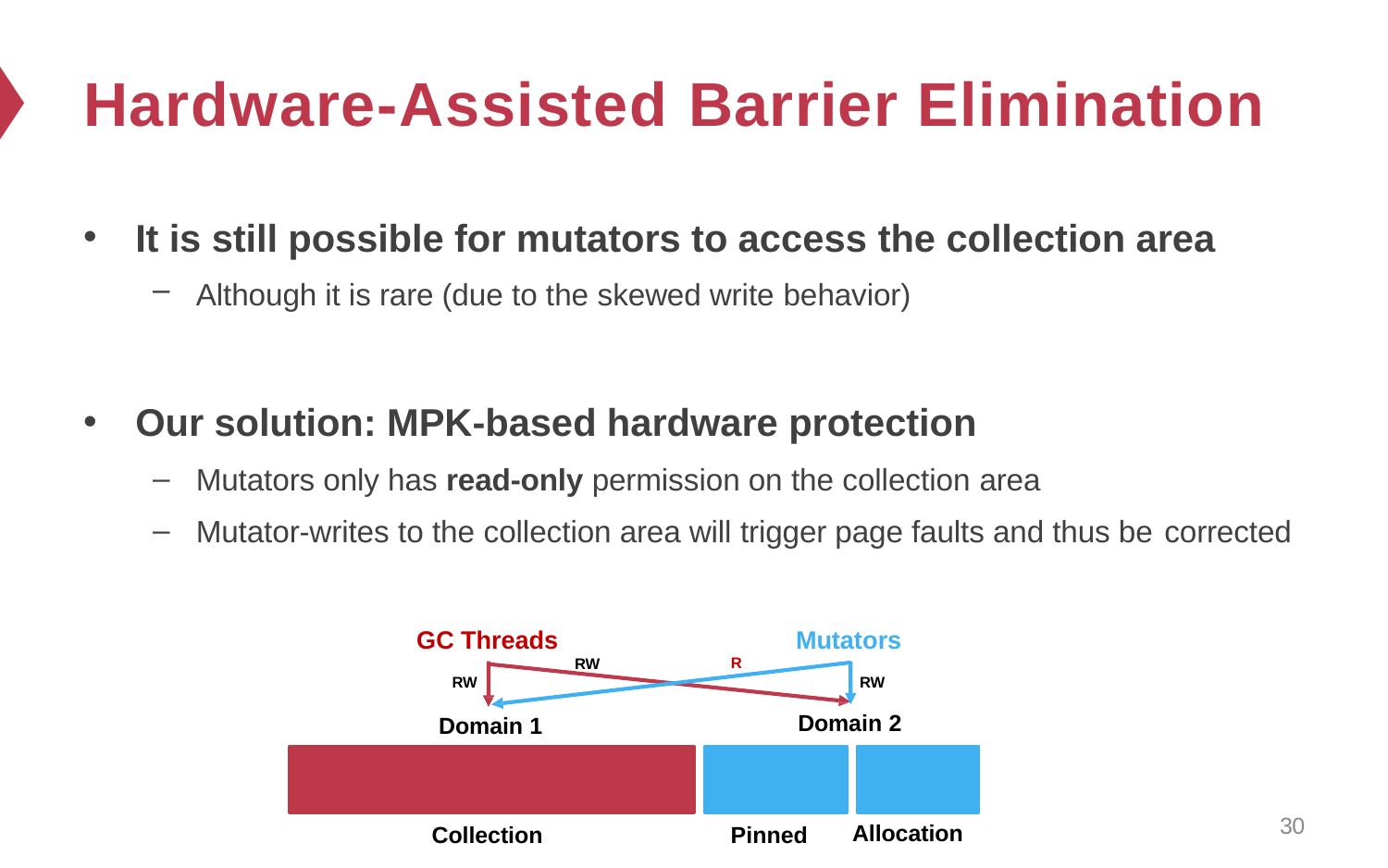

# Hardware-Assisted Barrier Elimination
It is still possible for mutators to access the collection area
Although it is rare (due to the skewed write behavior)

Our solution: MPK-based hardware protection
Mutators only has read-only permission on the collection area
Mutator-writes to the collection area will trigger page faults and thus be corrected
GC Threads
RW
Mutators
RW
R
RW

Domain 2
Domain 1

30
Allocation
Collection
Pinned